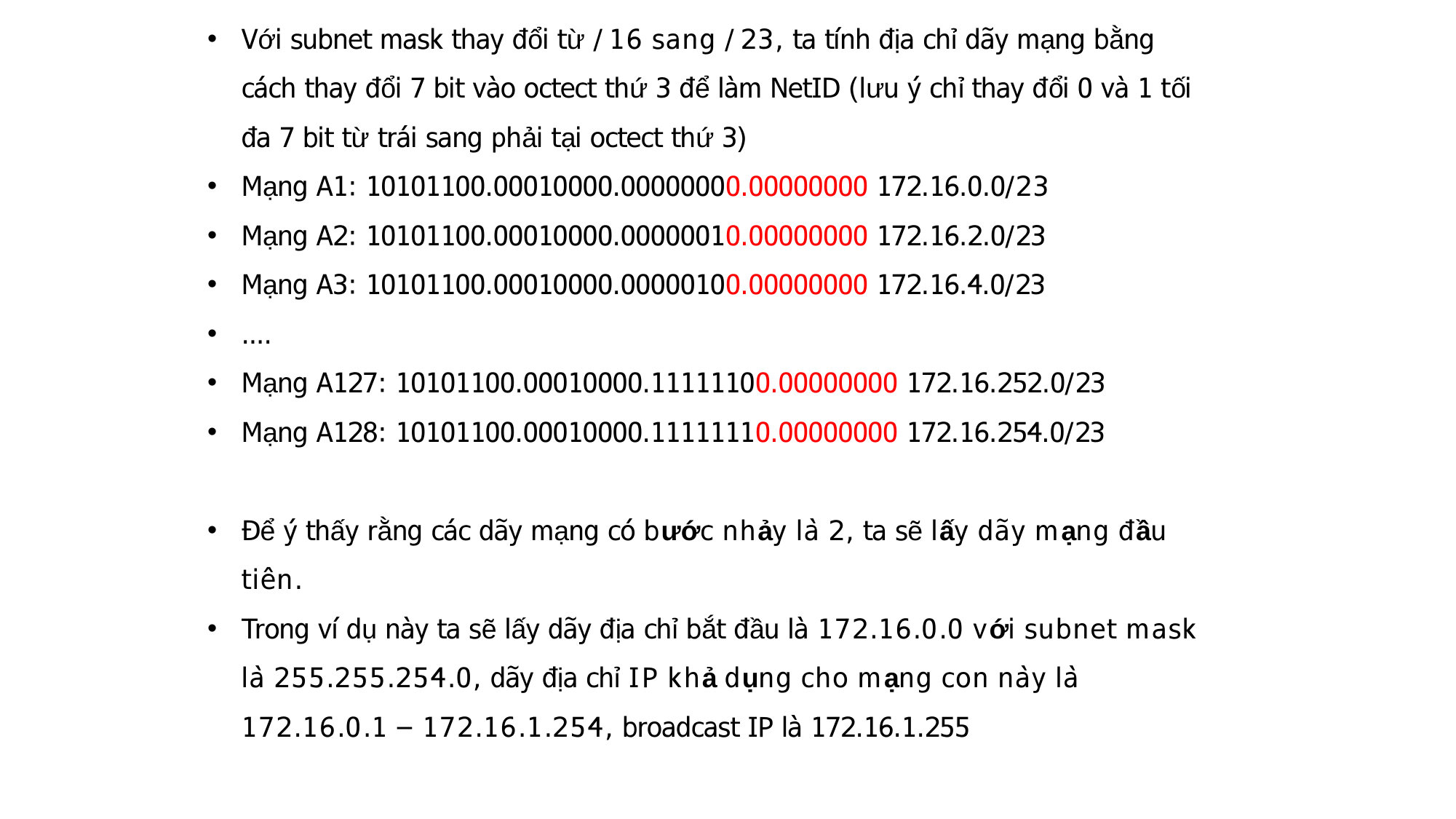

Với subnet mask thay đổi từ /16 sang /23, ta tính địa chỉ dãy mạng bằng cách thay đổi 7 bit vào octect thứ 3 để làm NetID (lưu ý chỉ thay đổi 0 và 1 tối đa 7 bit từ trái sang phải tại octect thứ 3)
Mạng A1: 10101100.00010000.00000000.00000000 172.16.0.0/23
Mạng A2: 10101100.00010000.00000010.00000000 172.16.2.0/23
Mạng A3: 10101100.00010000.00000100.00000000 172.16.4.0/23
….
Mạng A127: 10101100.00010000.11111100.00000000 172.16.252.0/23
Mạng A128: 10101100.00010000.11111110.00000000 172.16.254.0/23

Để ý thấy rằng các dãy mạng có bước nhảy là 2, ta sẽ lấy dãy mạng đầu tiên.
Trong ví dụ này ta sẽ lấy dãy địa chỉ bắt đầu là 172.16.0.0 với subnet mask là 255.255.254.0, dãy địa chỉ IP khả dụng cho mạng con này là 172.16.0.1 – 172.16.1.254, broadcast IP là 172.16.1.255